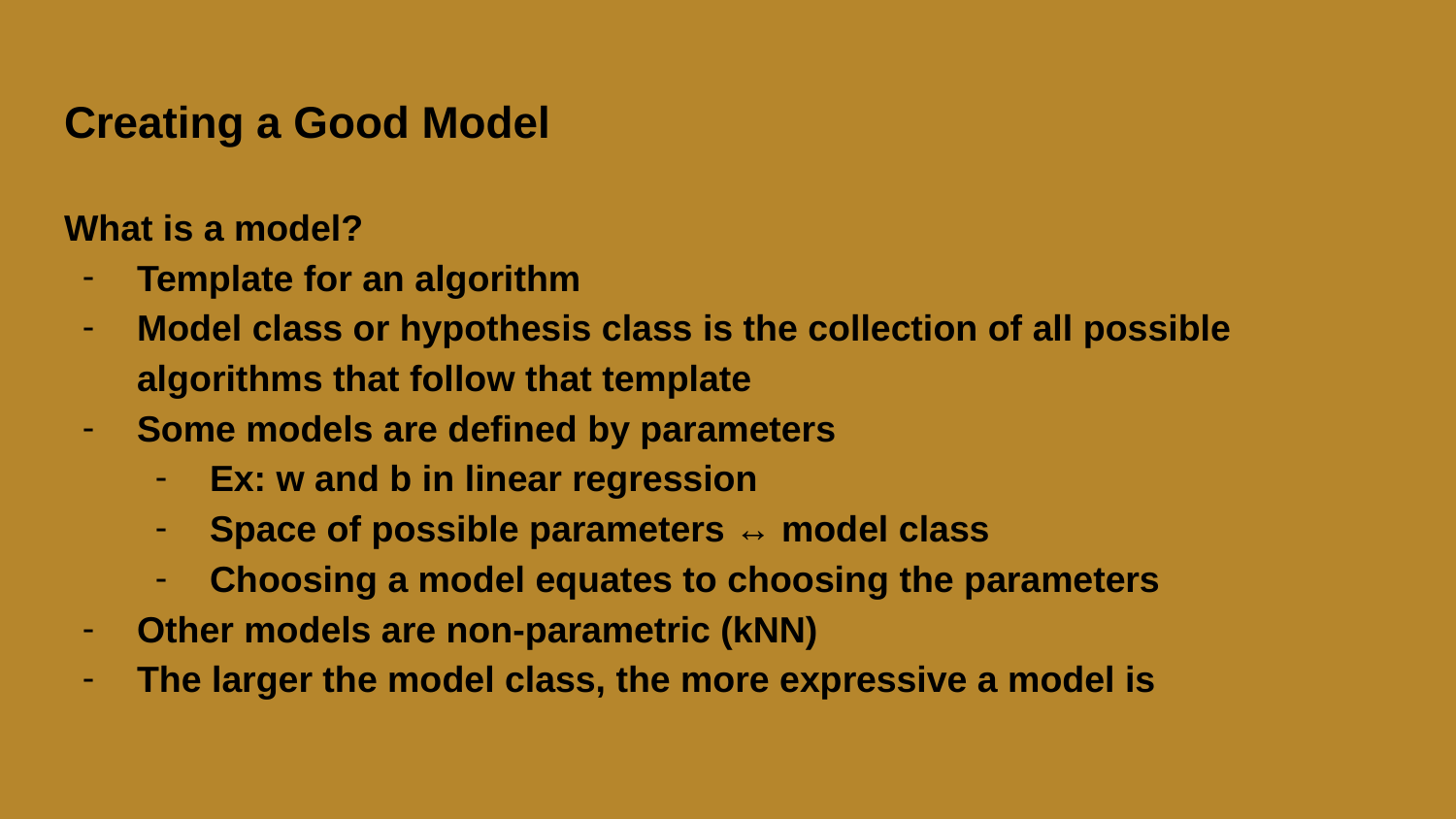

# Creating a Good Model

What is a model?
Template for an algorithm
Model class or hypothesis class is the collection of all possible algorithms that follow that template
Some models are defined by parameters
Ex: w and b in linear regression
Space of possible parameters ↔ model class
Choosing a model equates to choosing the parameters
Other models are non-parametric (kNN)
The larger the model class, the more expressive a model is